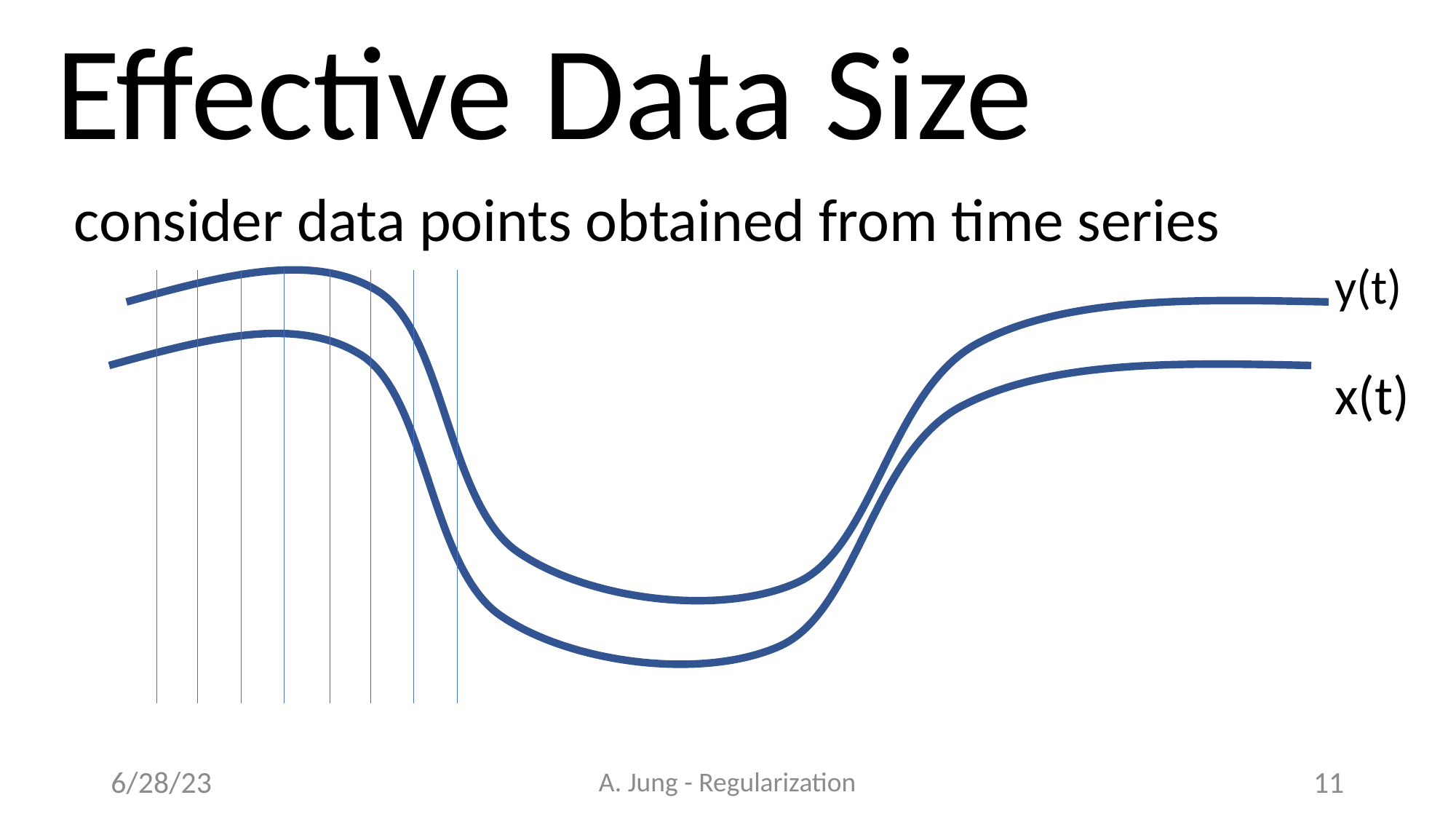

# Effective Data Size
consider data points obtained from time series
y(t)

x(t)
6/28/23
A. Jung - Regularization
11